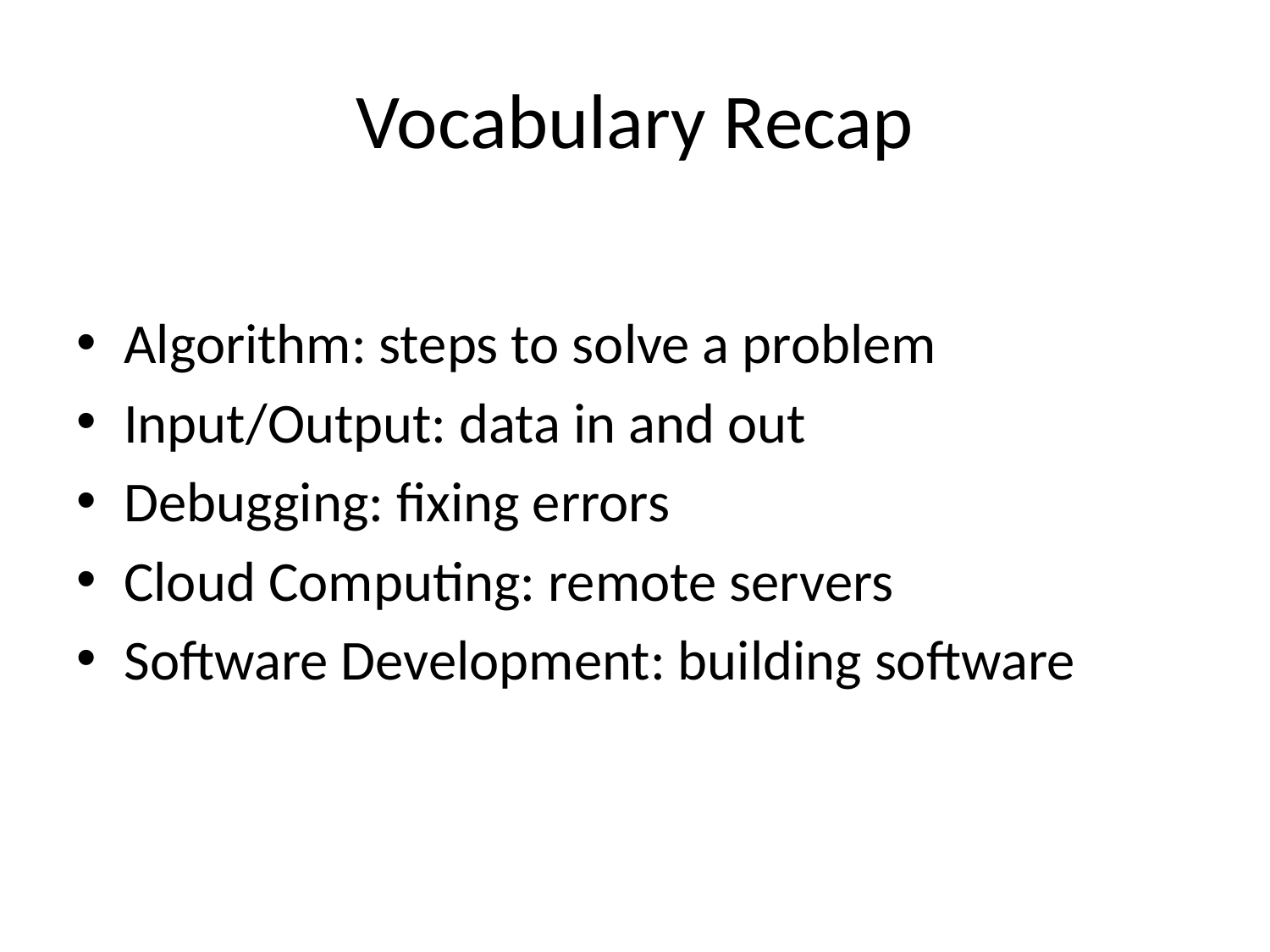

# Vocabulary Recap

Algorithm: steps to solve a problem
Input/Output: data in and out
Debugging: fixing errors
Cloud Computing: remote servers
Software Development: building software